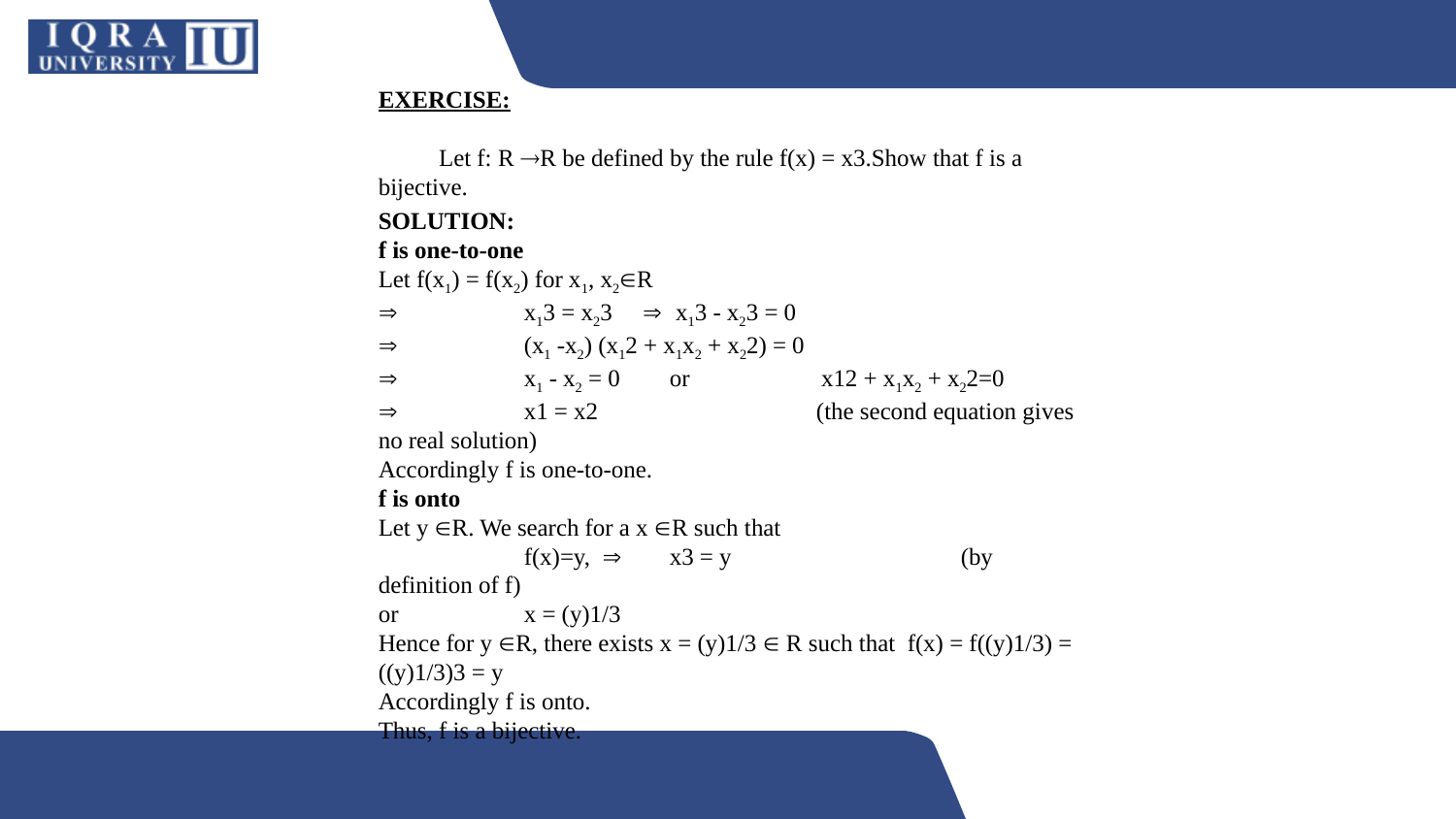

EXERCISE:

          Let f: R →R be defined by the rule f(x) = x3.Show that f is a bijective.
SOLUTION:
f is one-to-one
Let f(x1) = f(x2) for x1, x2∈R
⇒	x13 = x23     ⇒	 x13 - x23 = 0
⇒	(x1 -x2) (x12 + x1x2 + x22) = 0
⇒	x1 - x2 = 0	or	 x12 + x1x2 + x22=0
⇒	x1 = x2                                    (the second equation gives no real solution)
Accordingly f is one-to-one.
f is onto
Let y ∈R. We search for a x ∈R such that
	f(x)=y,  ⇒	x3 = y		(by definition of f)
or	x = (y)1/3
Hence for y ∈R, there exists x = (y)1/3 ∈ R such that  f(x) = f((y)1/3) = ((y)1/3)3 = y
Accordingly f is onto.
Thus, f is a bijective.